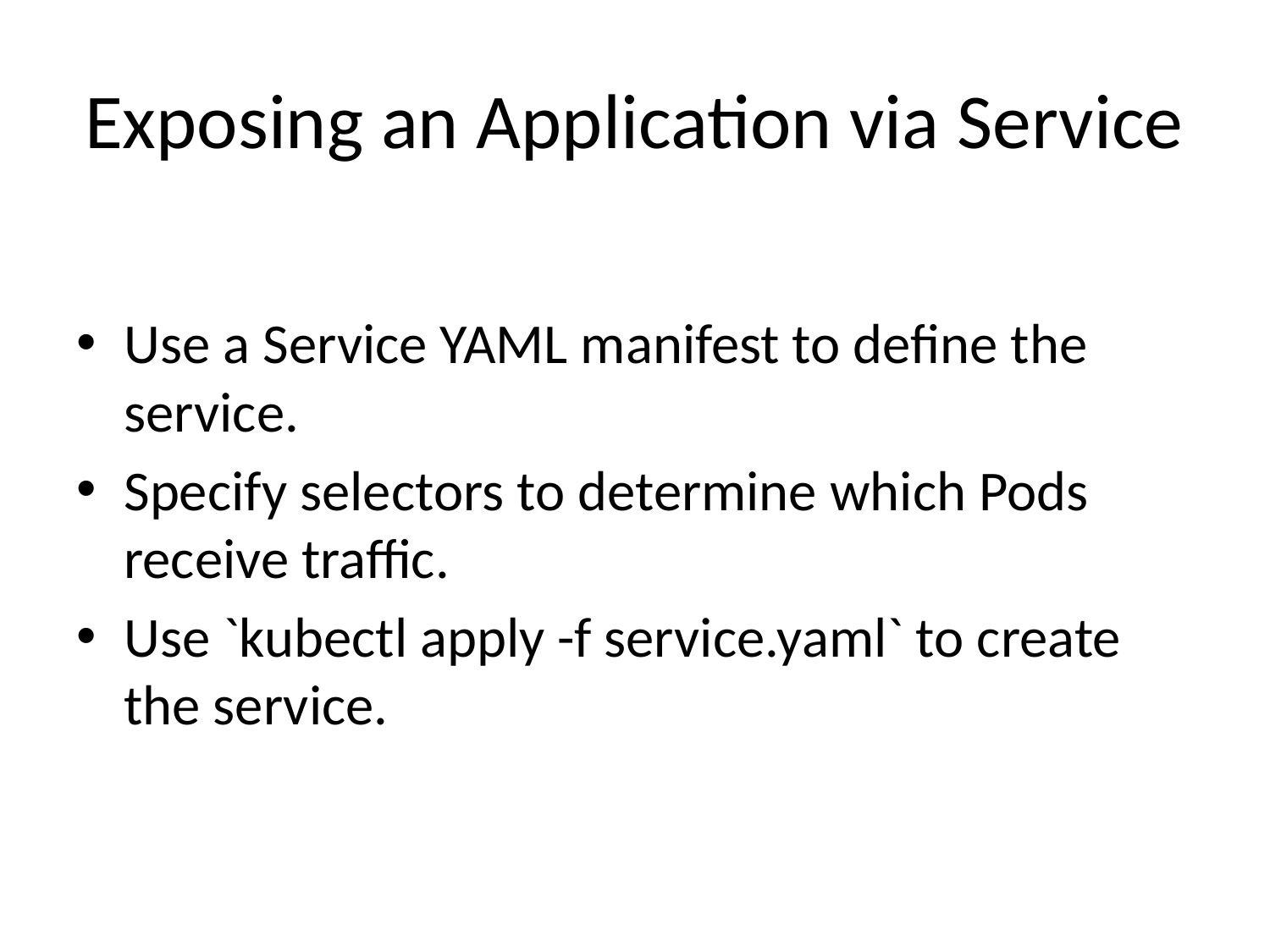

# Exposing an Application via Service

Use a Service YAML manifest to define the service.
Specify selectors to determine which Pods receive traffic.
Use `kubectl apply -f service.yaml` to create the service.